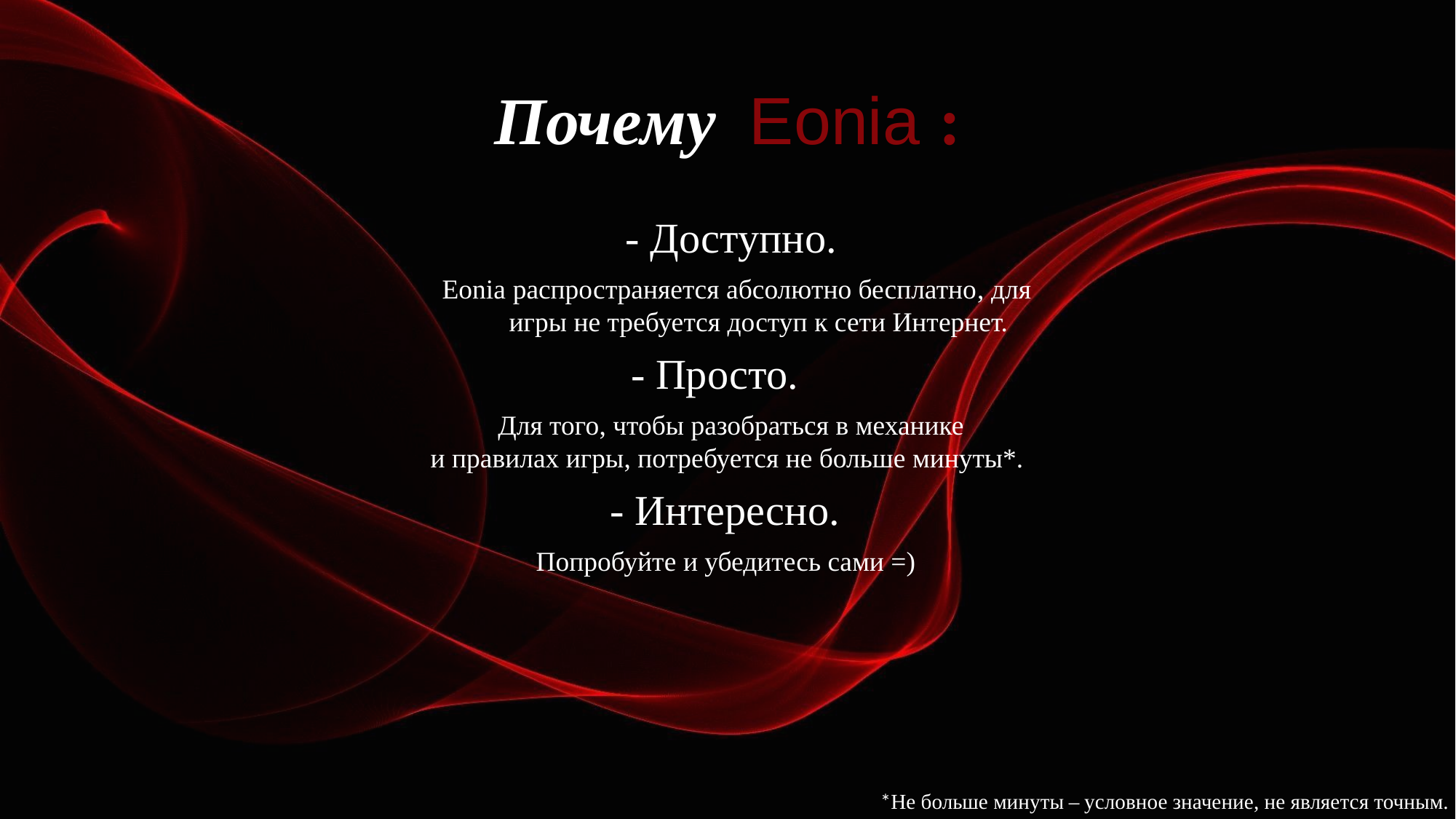

# Почему  Eonia :
- Доступно.
 Eonia распространяется абсолютно бесплатно, для         игры не требуется доступ к сети Интернет.
                   - Просто.
       Для того, чтобы разобраться в механике
и правилах игры, потребуется не больше минуты*.
                 - Интересно.
          Попробуйте и убедитесь сами =)

*Не больше минуты – условное значение, не является точным.